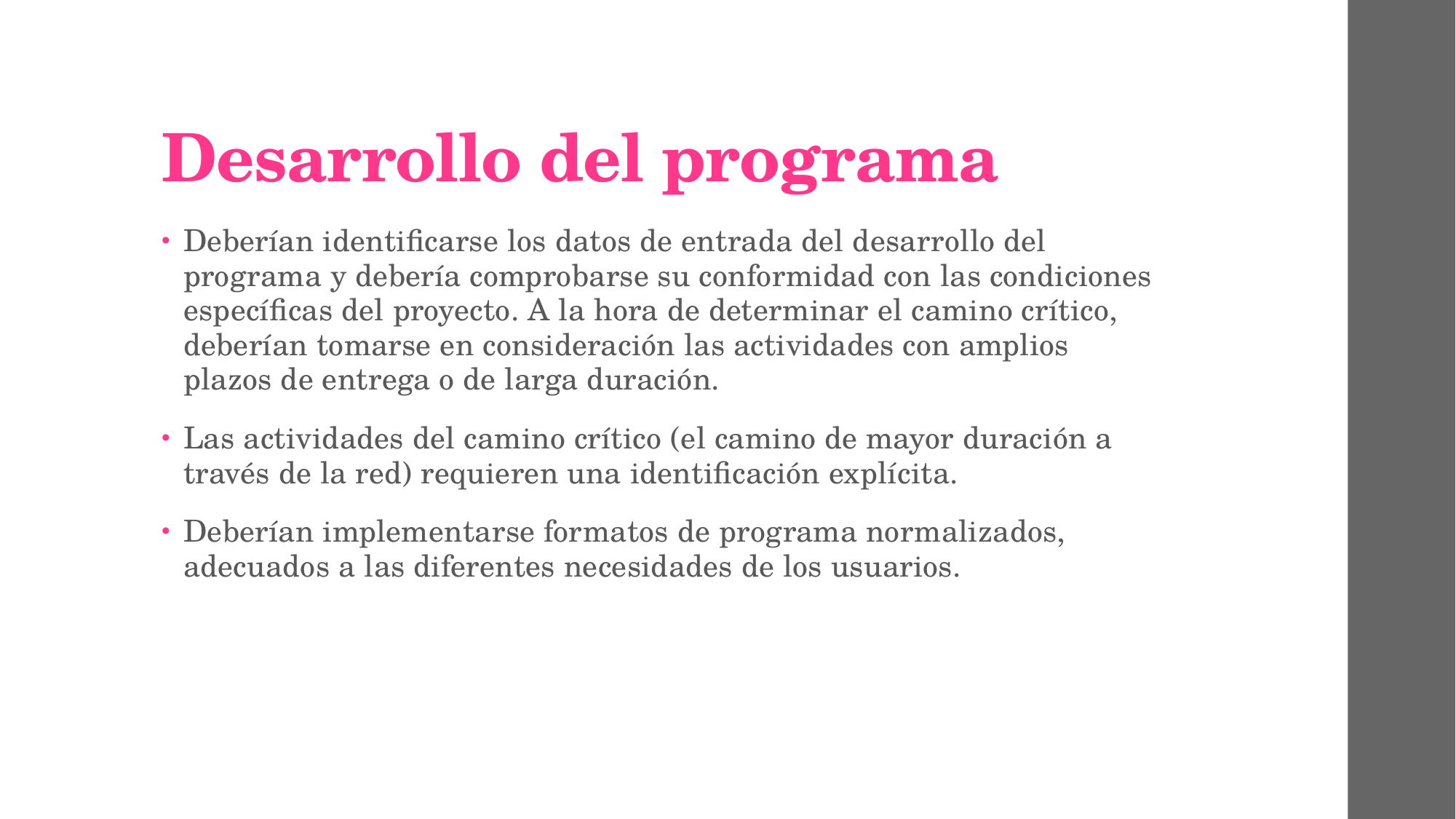

# Desarrollo del programa
Deberían identificarse los datos de entrada del desarrollo del programa y debería comprobarse su conformidad con las condiciones específicas del proyecto. A la hora de determinar el camino crítico, deberían tomarse en consideración las actividades con amplios plazos de entrega o de larga duración.
Las actividades del camino crítico (el camino de mayor duración a través de la red) requieren una identificación explícita.
Deberían implementarse formatos de programa normalizados, adecuados a las diferentes necesidades de los usuarios.